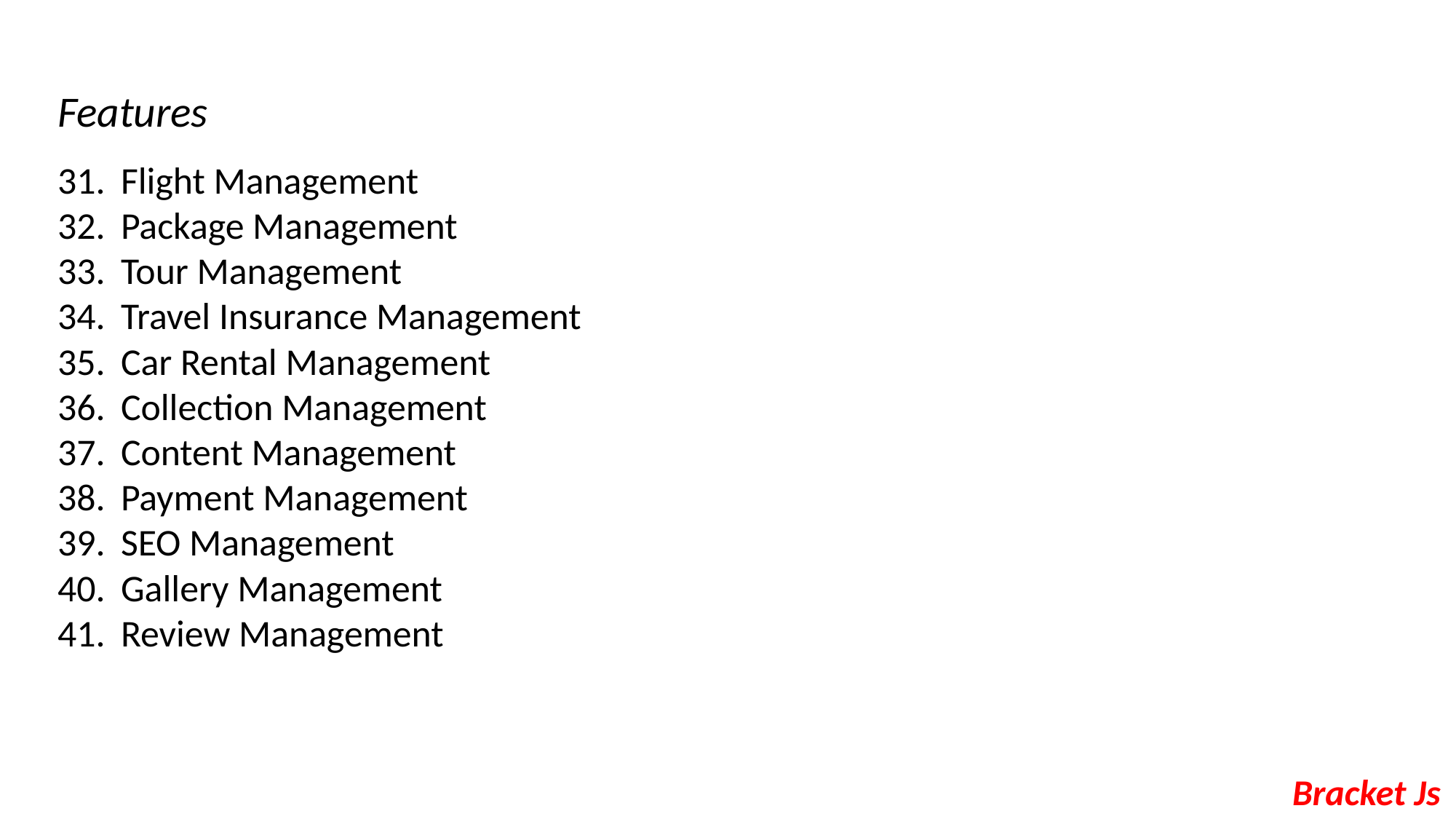

Technologies Used
Programing language: Js
Web server: Node Js
Hosting: Firebase
Data store: Firestore
DNS: Godaddy
Features
 Flight Management
 Package Management
 Tour Management
 Travel Insurance Management
 Car Rental Management
 Collection Management
 Content Management
 Payment Management
 SEO Management
 Gallery Management
 Review Management
Bracket Js